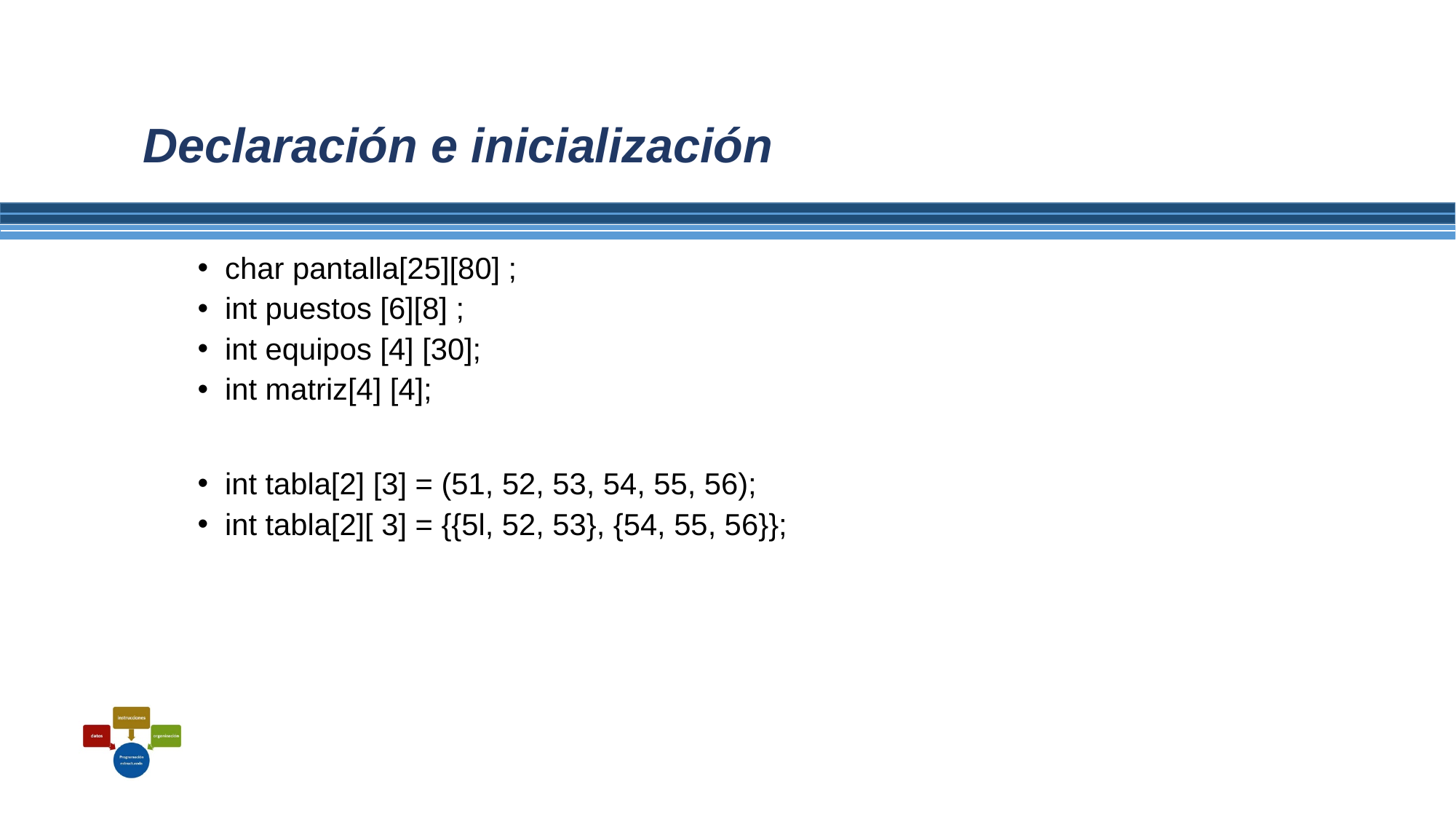

# Declaración e inicialización
char pantalla[25][80] ;
int puestos [6][8] ;
int equipos [4] [30];
int matriz[4] [4];

int tabla[2] [3] = (51, 52, 53, 54, 55, 56);
int tabla[2][ 3] = {{5l, 52, 53}, {54, 55, 56}};